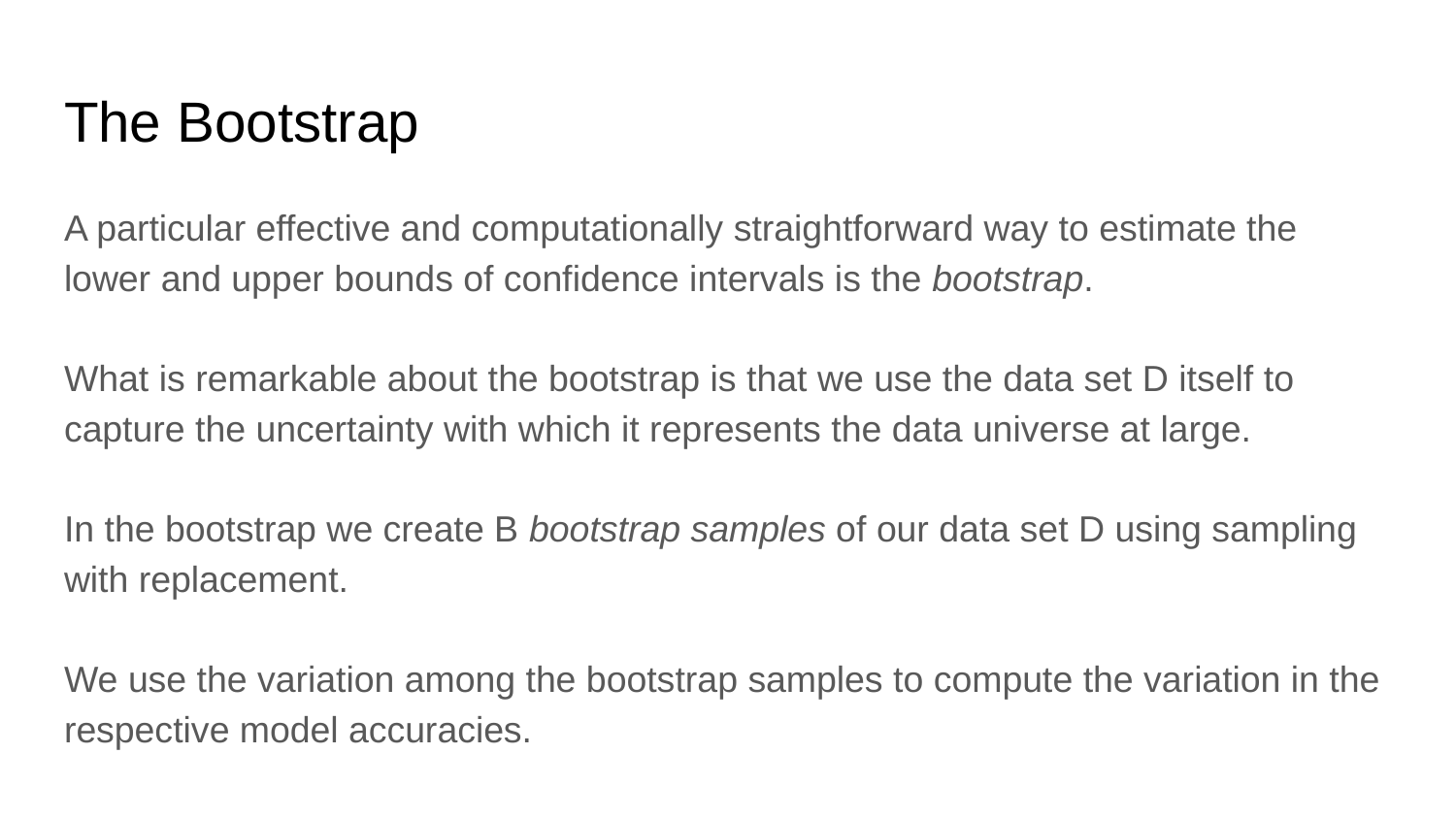

# The Bootstrap
A particular effective and computationally straightforward way to estimate the lower and upper bounds of confidence intervals is the bootstrap.
What is remarkable about the bootstrap is that we use the data set D itself to capture the uncertainty with which it represents the data universe at large.
In the bootstrap we create B bootstrap samples of our data set D using sampling with replacement.
We use the variation among the bootstrap samples to compute the variation in the respective model accuracies.